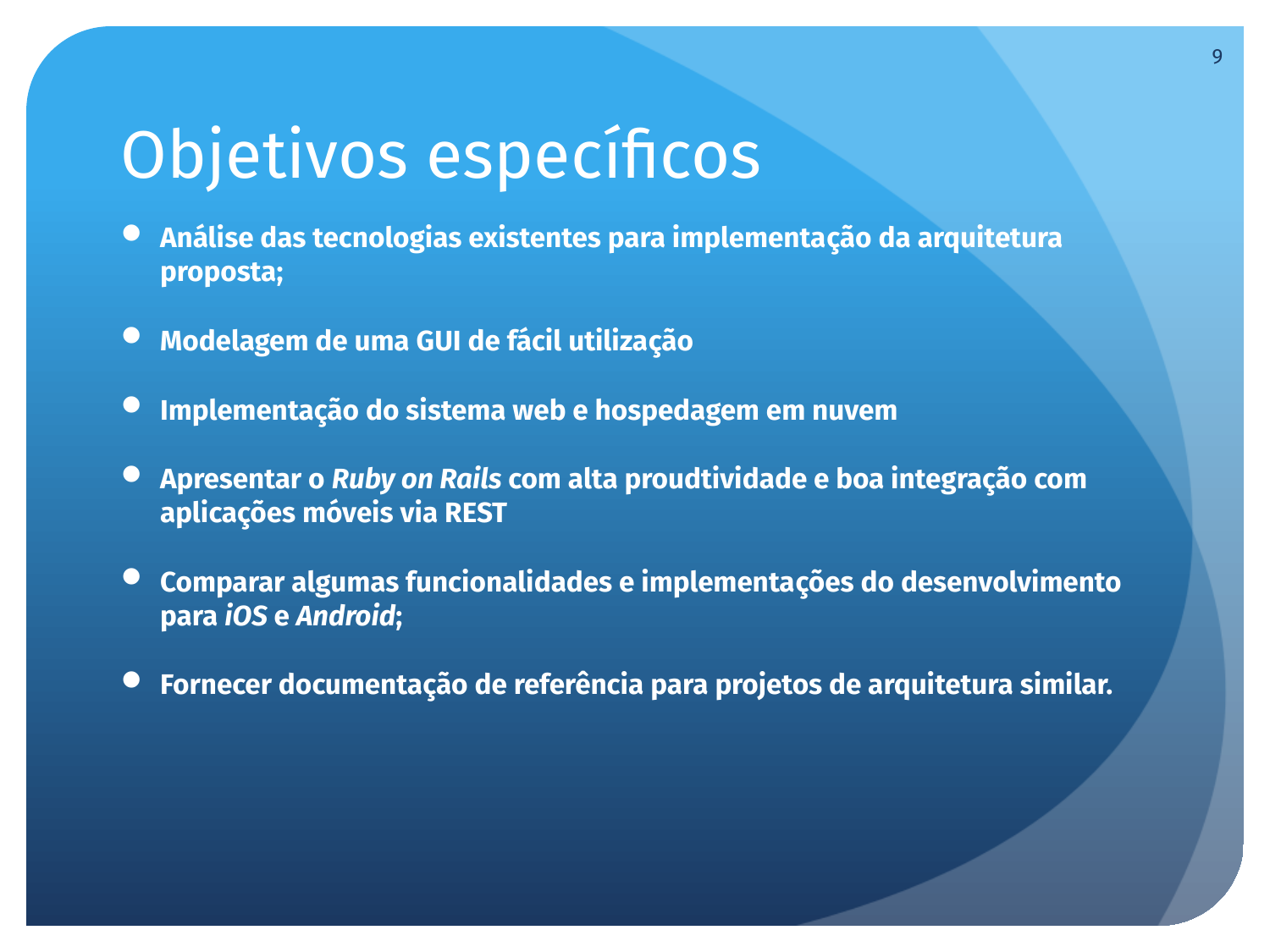

9
# Objetivos específicos
Análise das tecnologias existentes para implementação da arquitetura proposta;
Modelagem de uma GUI de fácil utilização
Implementação do sistema web e hospedagem em nuvem
Apresentar o Ruby on Rails com alta proudtividade e boa integração com aplicações móveis via REST
Comparar algumas funcionalidades e implementações do desenvolvimento para iOS e Android;
Fornecer documentação de referência para projetos de arquitetura similar.